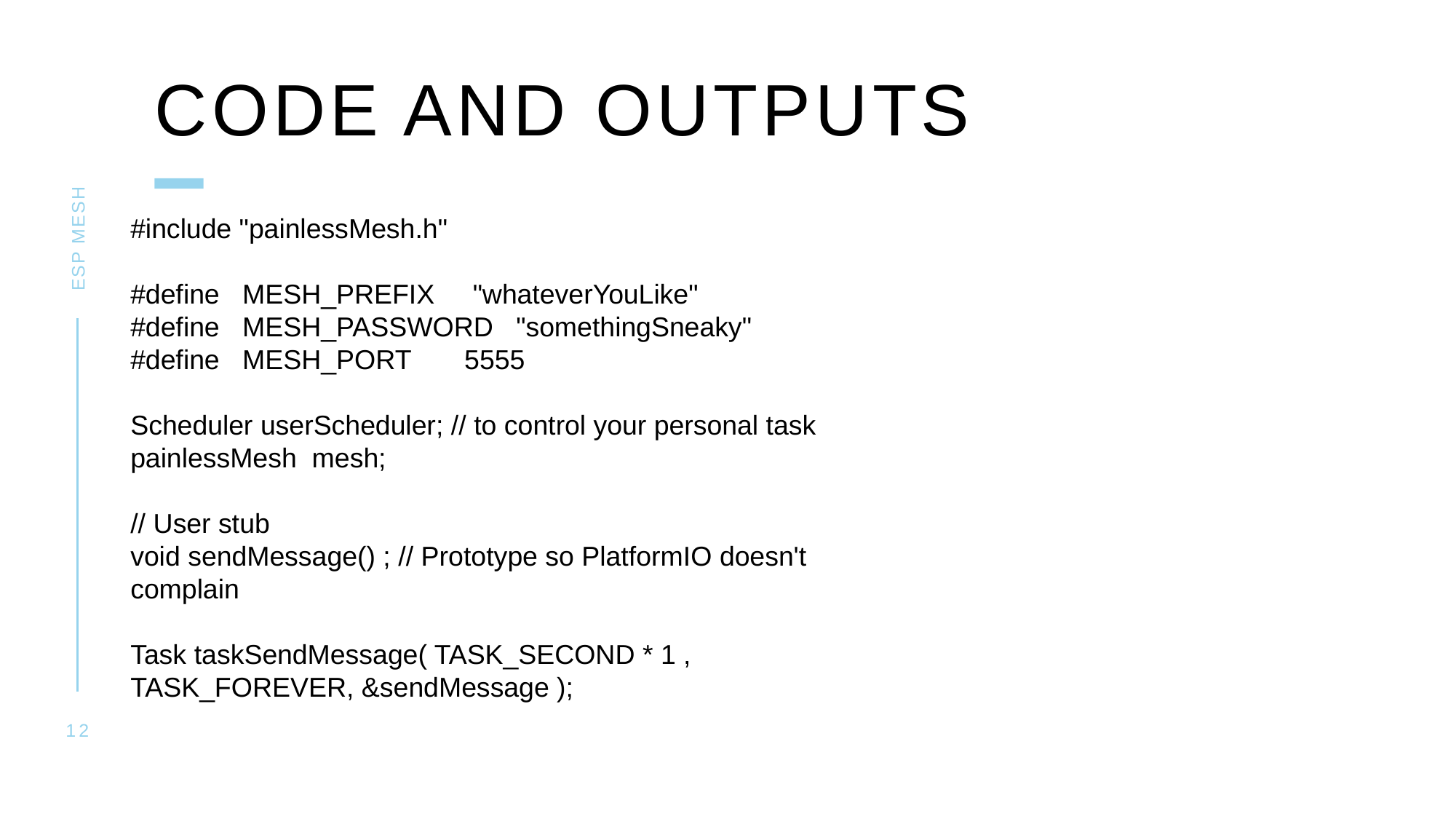

# Code and outputs
Esp mesh
#include "painlessMesh.h"

#define   MESH_PREFIX     "whateverYouLike"
#define   MESH_PASSWORD   "somethingSneaky"
#define   MESH_PORT       5555

Scheduler userScheduler; // to control your personal task
painlessMesh  mesh;

// User stub
void sendMessage() ; // Prototype so PlatformIO doesn't complain

Task taskSendMessage( TASK_SECOND * 1 , TASK_FOREVER, &sendMessage );
12